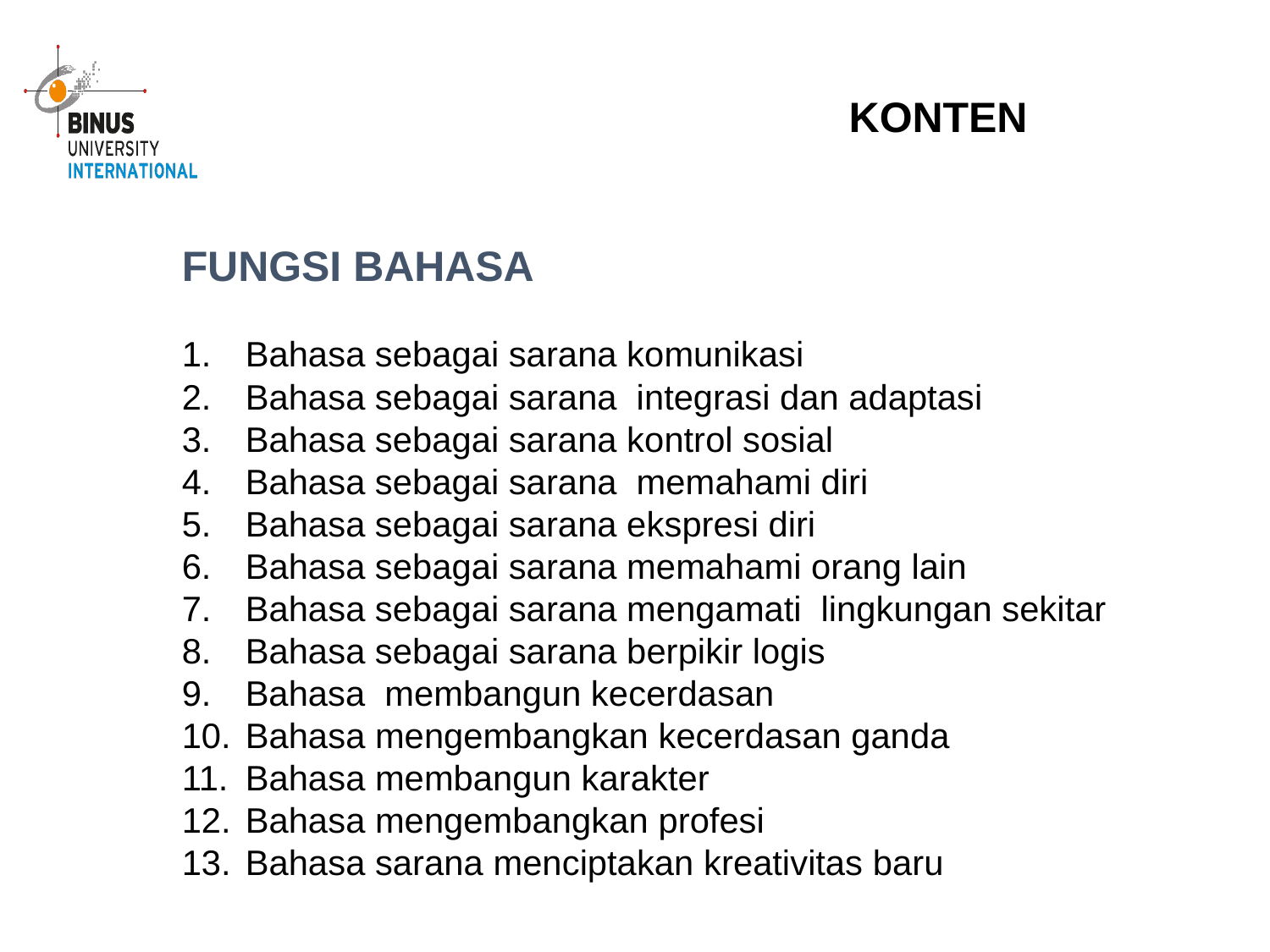

KONTEN
FUNGSI BAHASA

Bahasa sebagai sarana komunikasi
Bahasa sebagai sarana  integrasi dan adaptasi
Bahasa sebagai sarana kontrol sosial
Bahasa sebagai sarana  memahami diri
Bahasa sebagai sarana ekspresi diri
Bahasa sebagai sarana memahami orang lain
Bahasa sebagai sarana mengamati  lingkungan sekitar
Bahasa sebagai sarana berpikir logis
Bahasa  membangun kecerdasan
Bahasa mengembangkan kecerdasan ganda
Bahasa membangun karakter
Bahasa mengembangkan profesi
Bahasa sarana menciptakan kreativitas baru